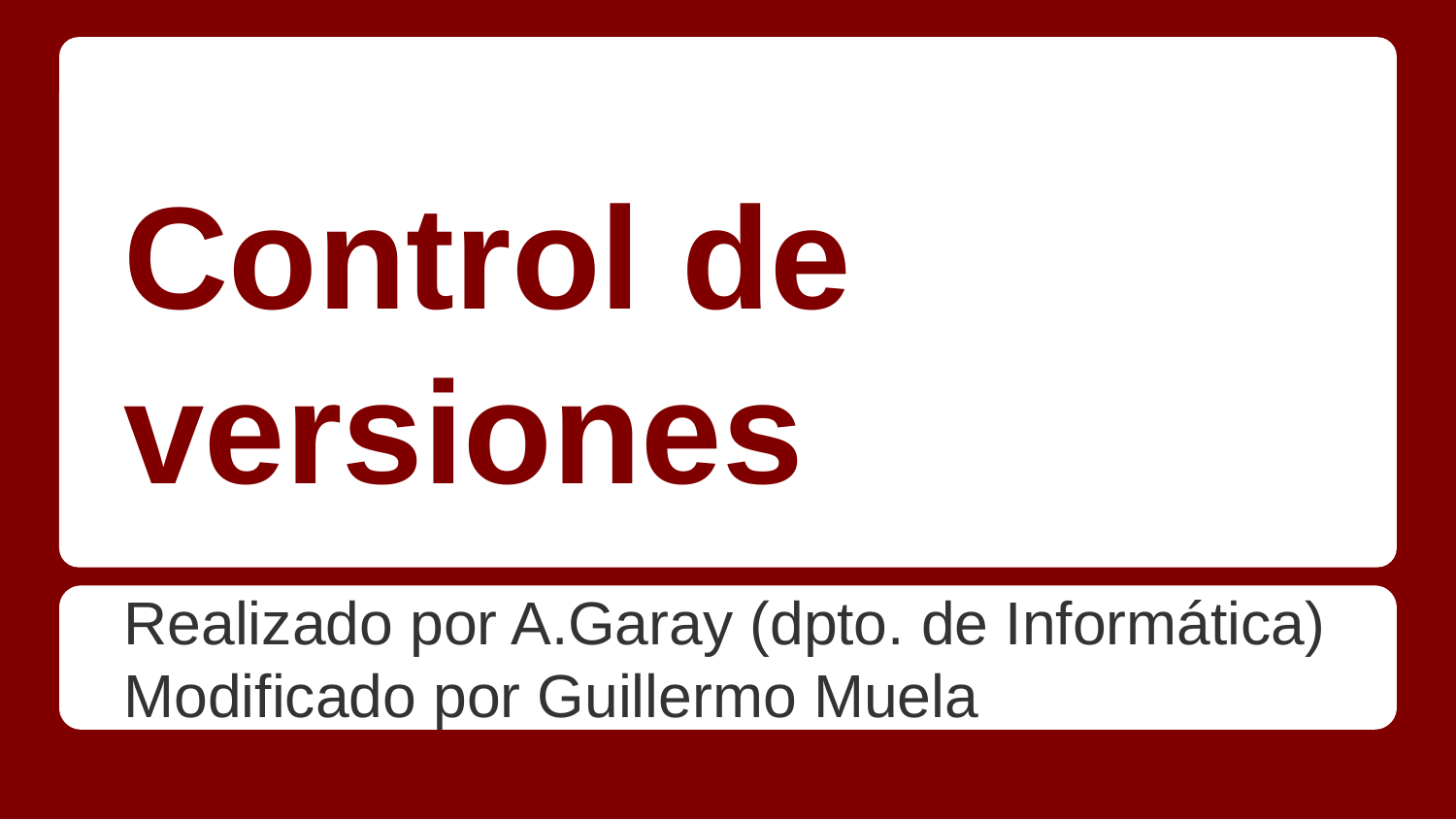

# Control de versiones
Realizado por A.Garay (dpto. de Informática)
Modificado por Guillermo Muela